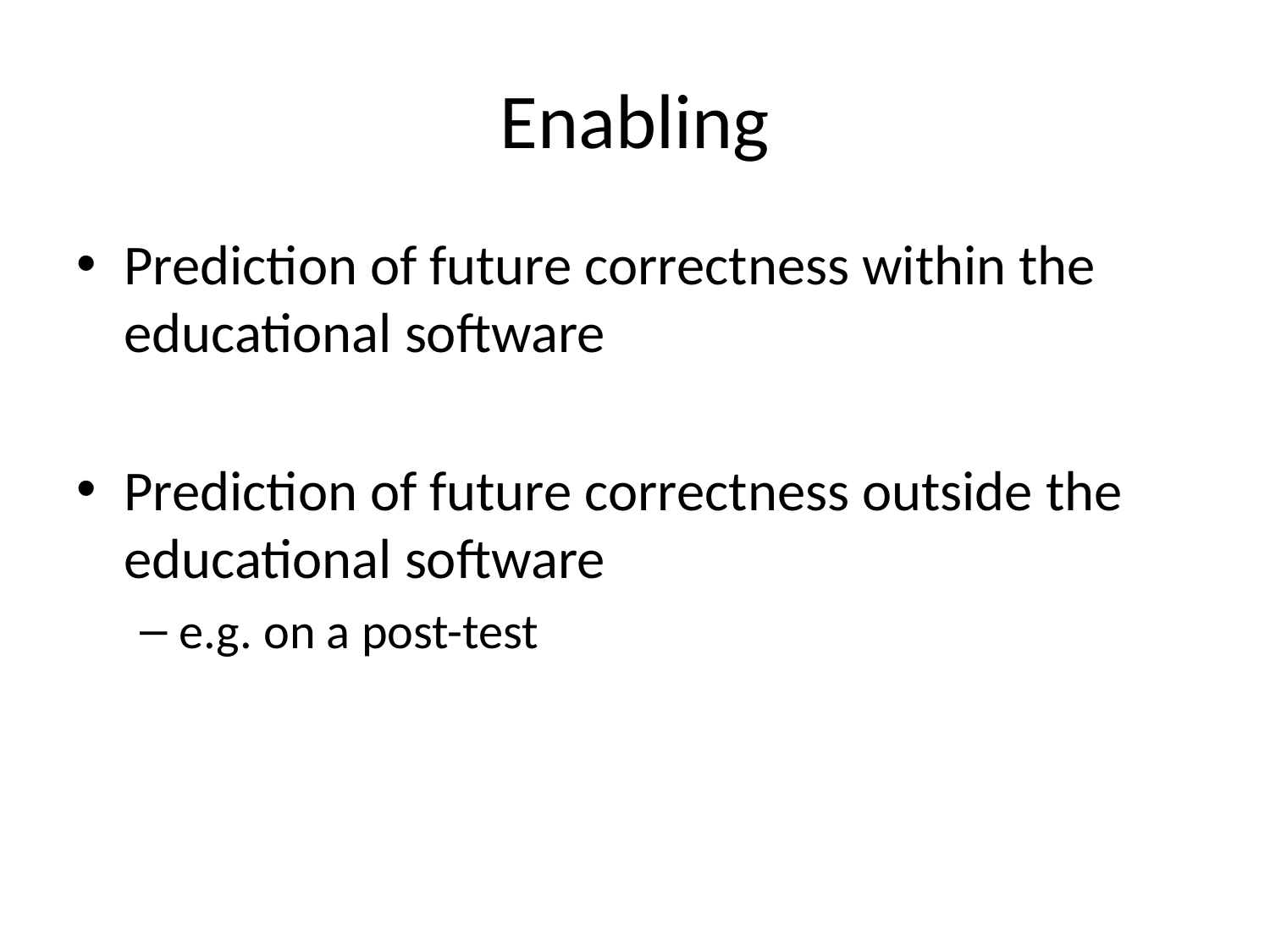

# Enabling
Prediction of future correctness within the educational software

Prediction of future correctness outside the educational software
e.g. on a post-test